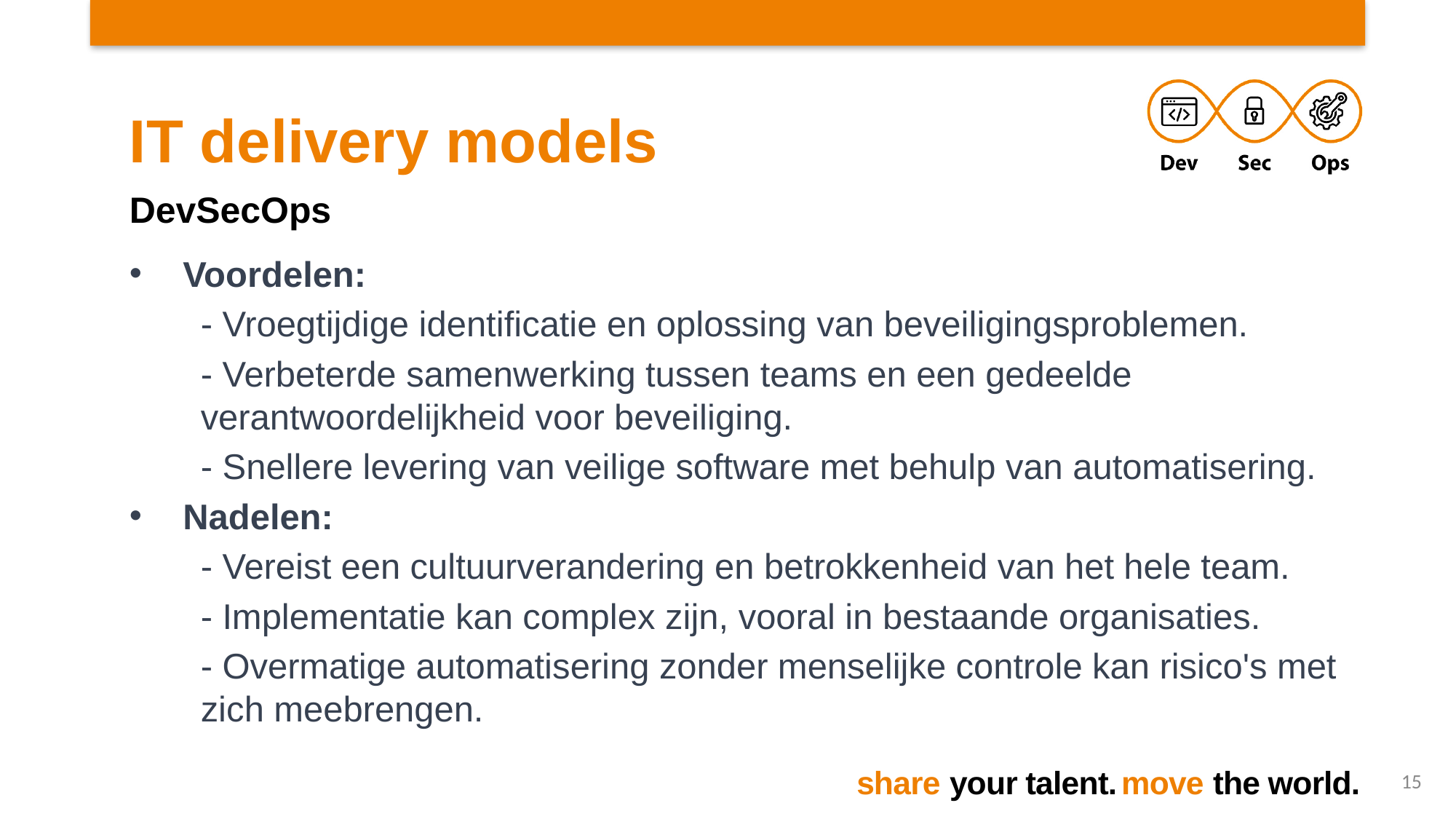

# IT delivery models
DevSecOps
Voordelen:
- Vroegtijdige identificatie en oplossing van beveiligingsproblemen.
- Verbeterde samenwerking tussen teams en een gedeelde verantwoordelijkheid voor beveiliging.
- Snellere levering van veilige software met behulp van automatisering.
Nadelen:
- Vereist een cultuurverandering en betrokkenheid van het hele team.
- Implementatie kan complex zijn, vooral in bestaande organisaties.
- Overmatige automatisering zonder menselijke controle kan risico's met zich meebrengen.
15